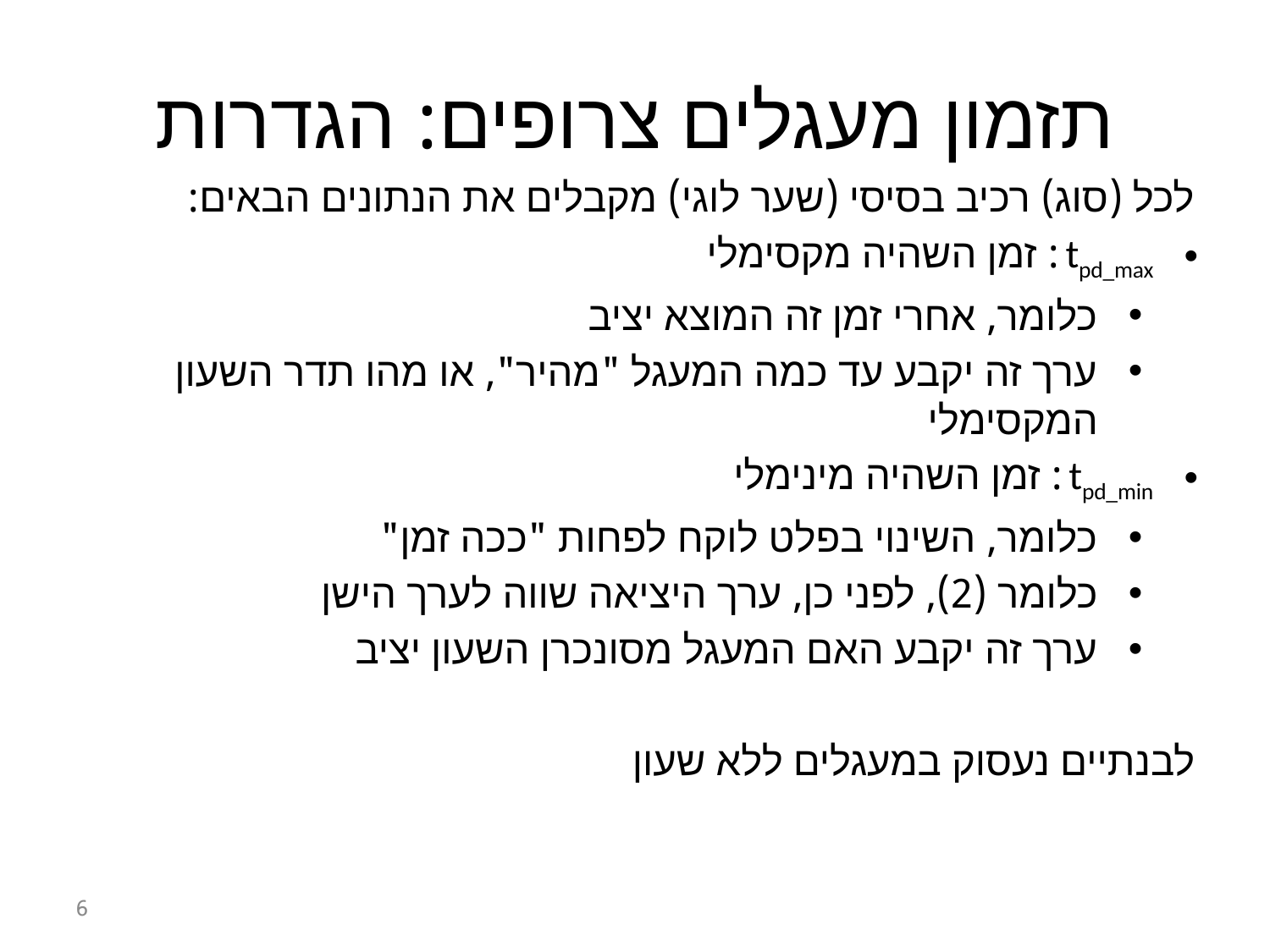

תזמון מעגלים צרופים: הגדרות
לכל (סוג) רכיב בסיסי (שער לוגי) מקבלים את הנתונים הבאים:
tpd_max : זמן השהיה מקסימלי
כלומר, אחרי זמן זה המוצא יציב
ערך זה יקבע עד כמה המעגל "מהיר", או מהו תדר השעון המקסימלי
tpd_min : זמן השהיה מינימלי
כלומר, השינוי בפלט לוקח לפחות "ככה זמן"
כלומר (2), לפני כן, ערך היציאה שווה לערך הישן
ערך זה יקבע האם המעגל מסונכרן השעון יציב

לבנתיים נעסוק במעגלים ללא שעון
6